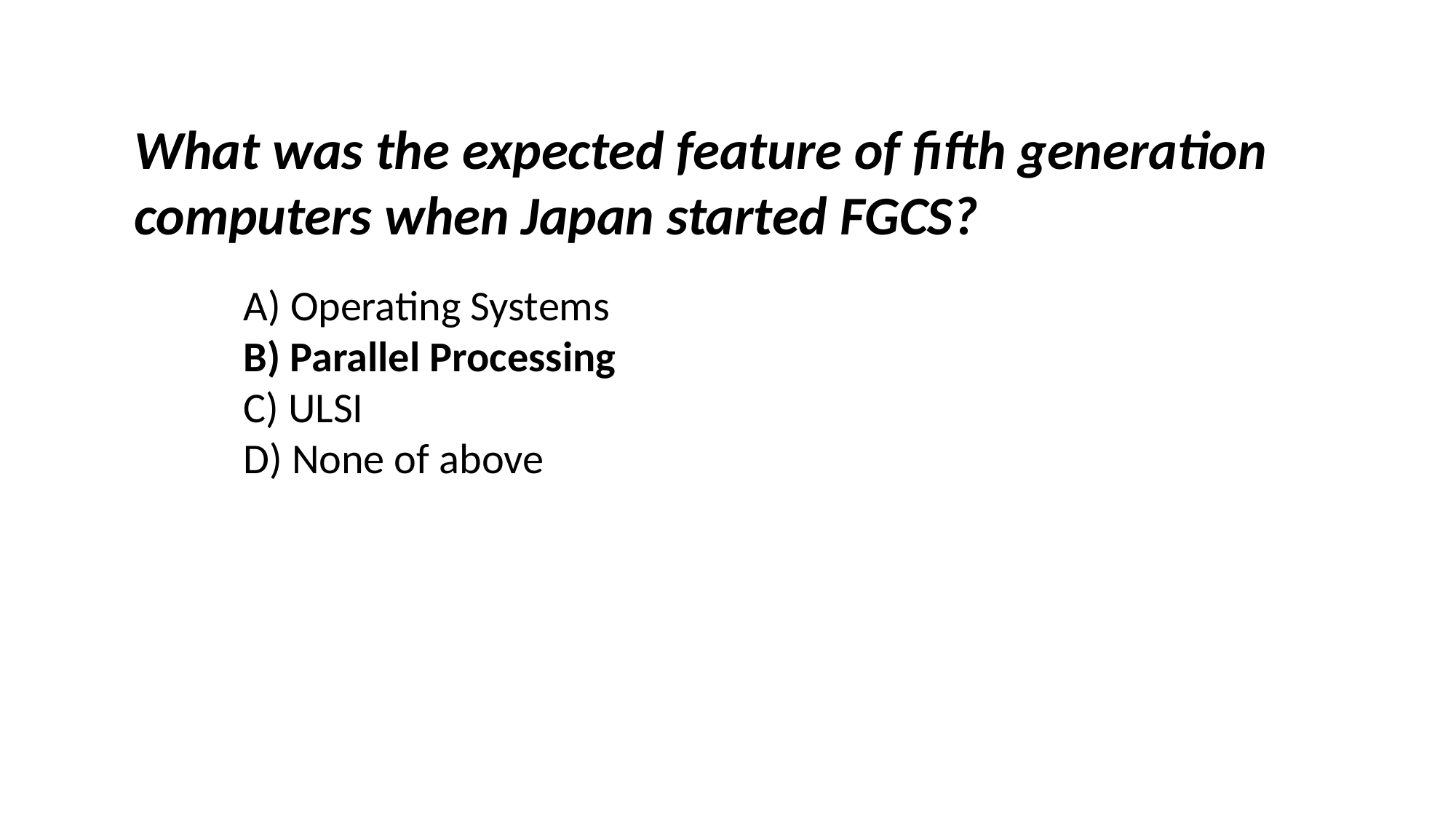

What was the expected feature of fifth generation computers when Japan started FGCS?

	A) Operating Systems
	B) Parallel Processing
	C) ULSI
	D) None of above